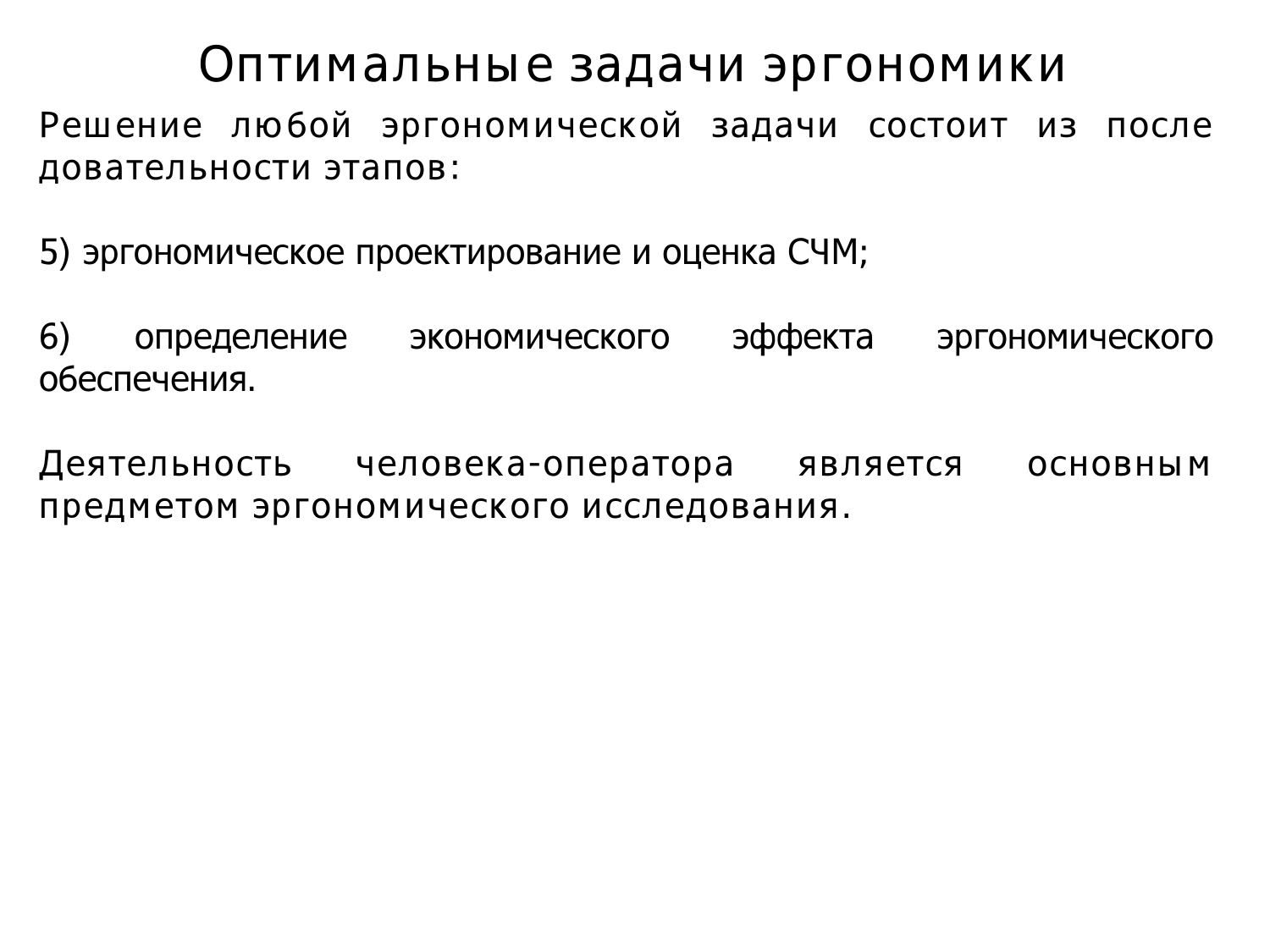

Оптимальные задачи эргономики
Решение любой эргономической задачи состоит из после­довательности этапов:

5) эргономическое проектирование и оценка СЧМ;

6) определение экономического эффекта эргономического обеспечения.

Деятельность человека-оператора является ос­новным предметом эргономического исследования.